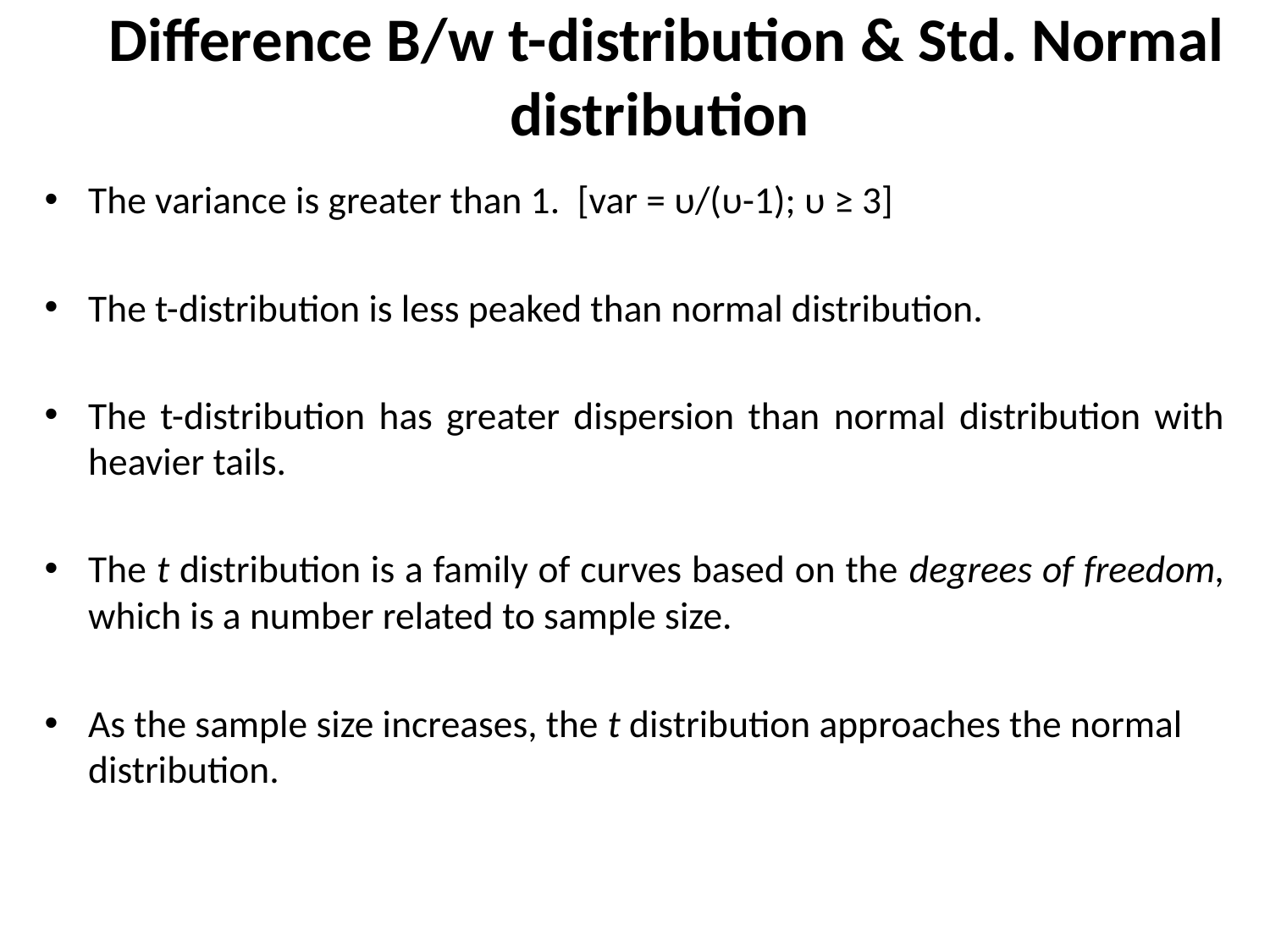

# Difference B/w t-distribution & Std. Normal distribution
The variance is greater than 1.  [var = υ/(υ-1); υ ≥ 3]

The t-distribution is less peaked than normal distribution.

The t-distribution has greater dispersion than normal distribution with heavier tails.

The t distribution is a family of curves based on the degrees of freedom, which is a number related to sample size.

As the sample size increases, the t distribution approaches the normal distribution.